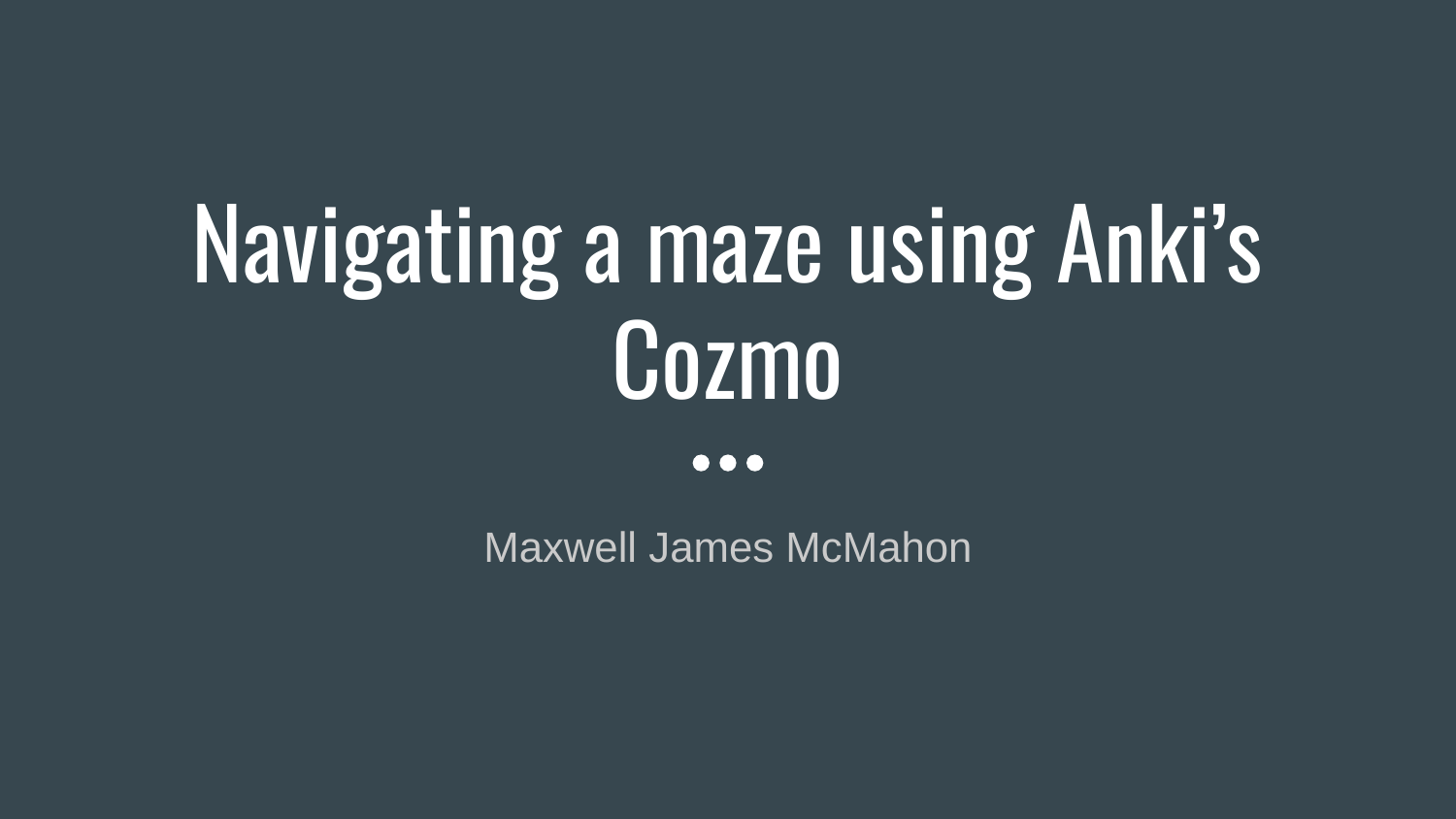

# Navigating a maze using Anki’s Cozmo
Maxwell James McMahon